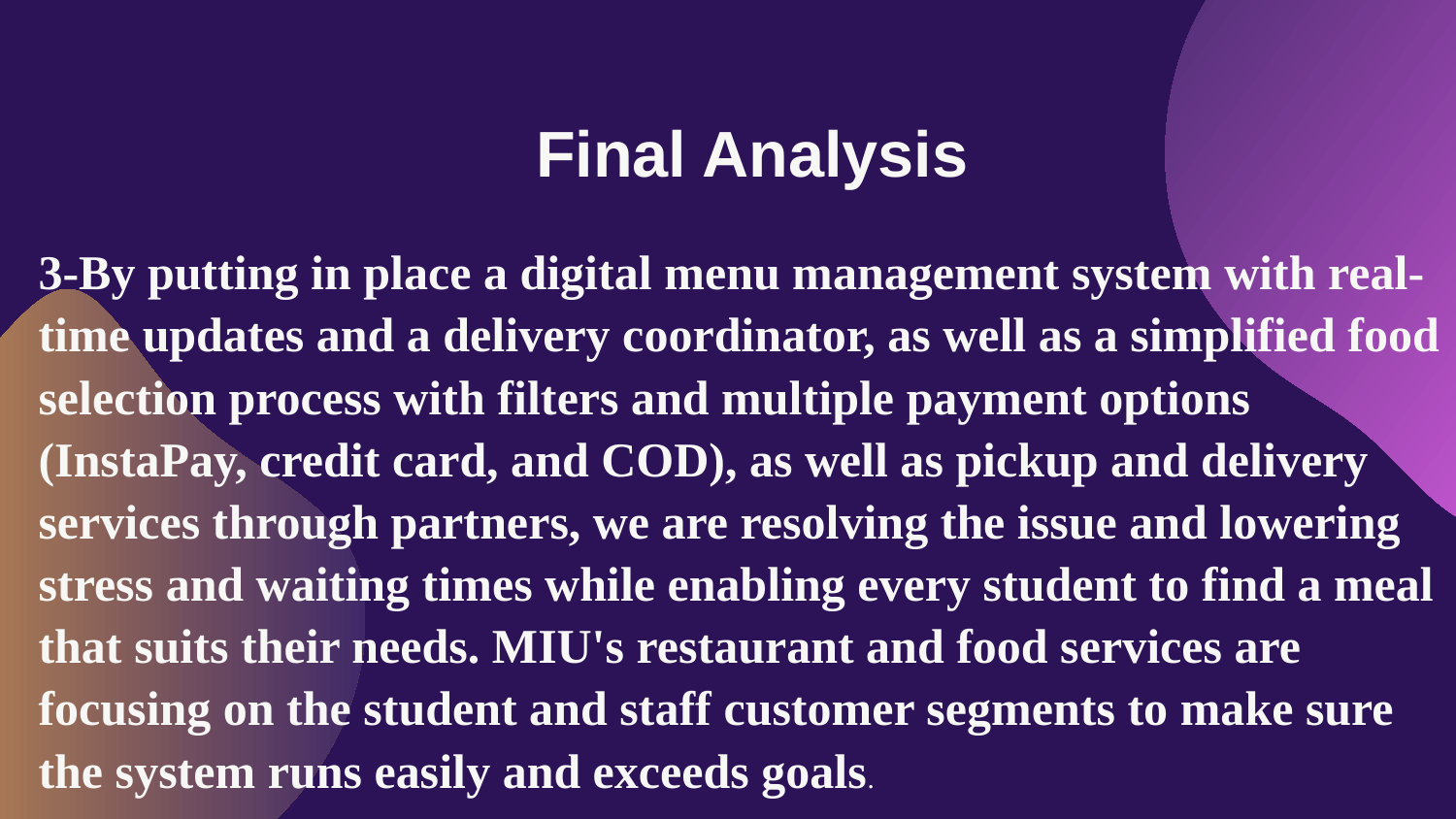

Final Analysis
3-By putting in place a digital menu management system with real-time updates and a delivery coordinator, as well as a simplified food selection process with filters and multiple payment options (InstaPay, credit card, and COD), as well as pickup and delivery services through partners, we are resolving the issue and lowering stress and waiting times while enabling every student to find a meal that suits their needs. MIU's restaurant and food services are focusing on the student and staff customer segments to make sure the system runs easily and exceeds goals.